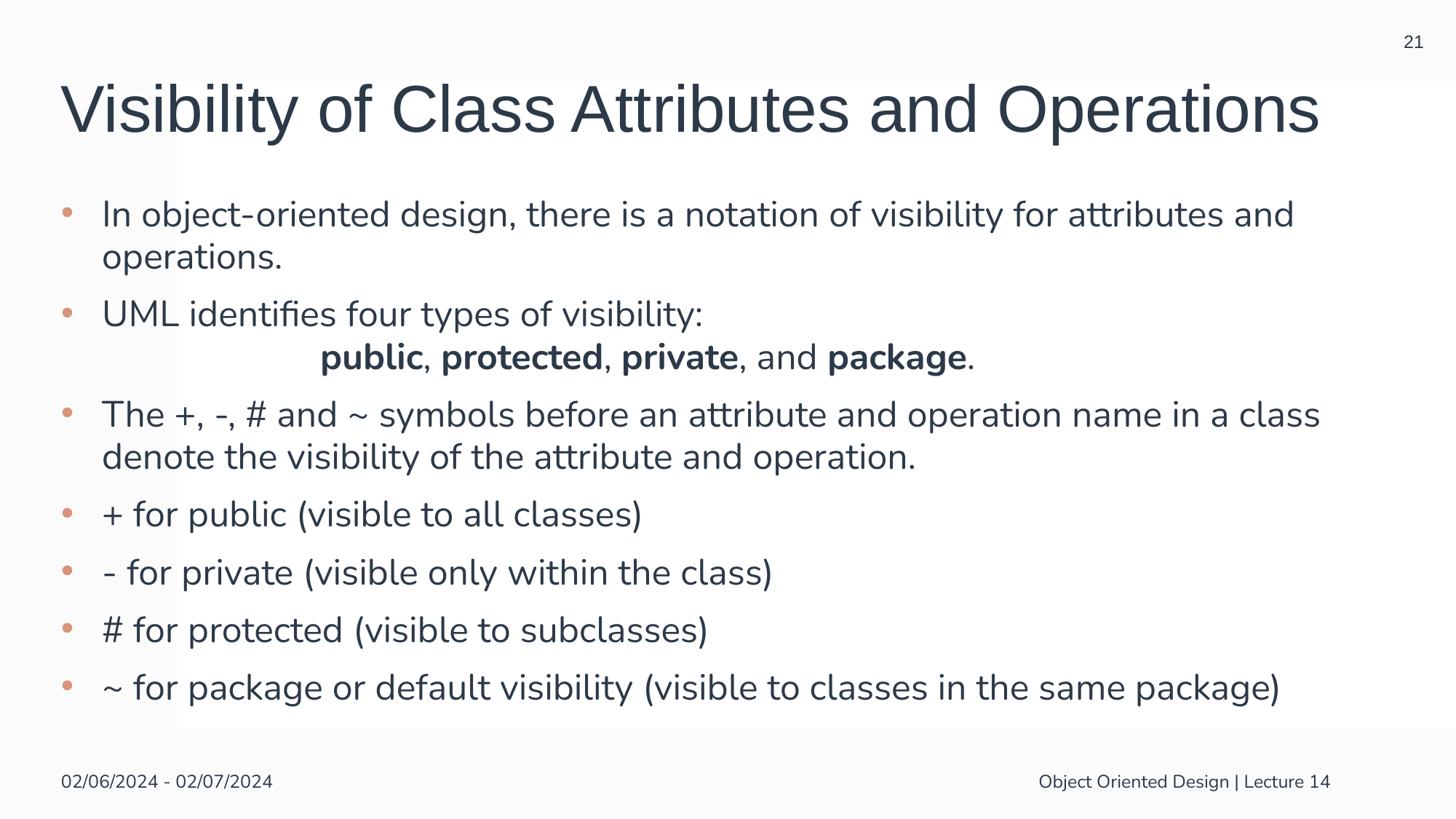

21
# Visibility of Class Attributes and Operations
In object-oriented design, there is a notation of visibility for attributes and operations.
UML identifies four types of visibility:
		public, protected, private, and package.
The +, -, # and ~ symbols before an attribute and operation name in a class denote the visibility of the attribute and operation.
+ for public (visible to all classes)
- for private (visible only within the class)
# for protected (visible to subclasses)
~ for package or default visibility (visible to classes in the same package)
02/06/2024 - 02/07/2024
Object Oriented Design | Lecture 14